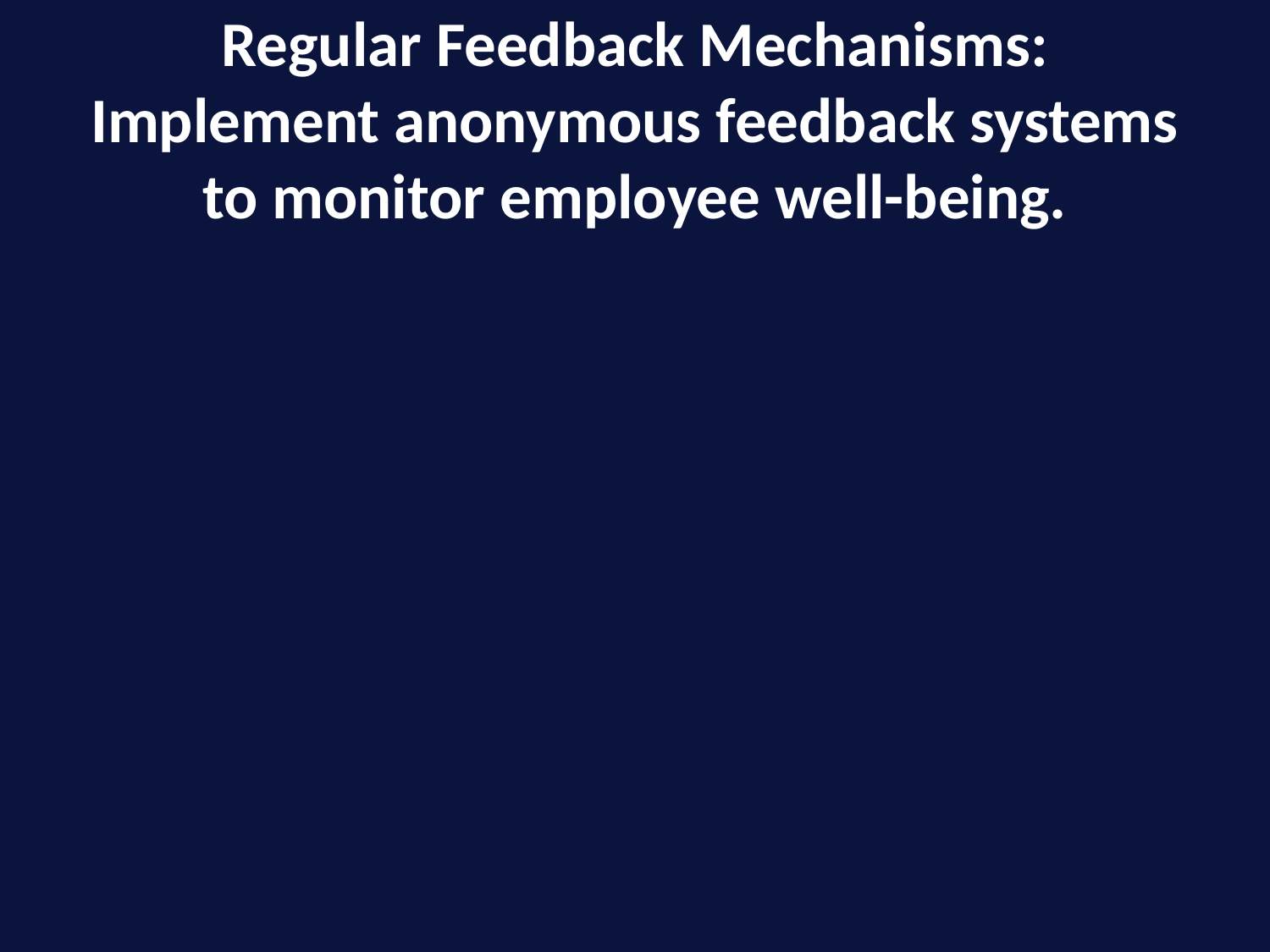

# Regular Feedback Mechanisms: Implement anonymous feedback systems to monitor employee well-being.